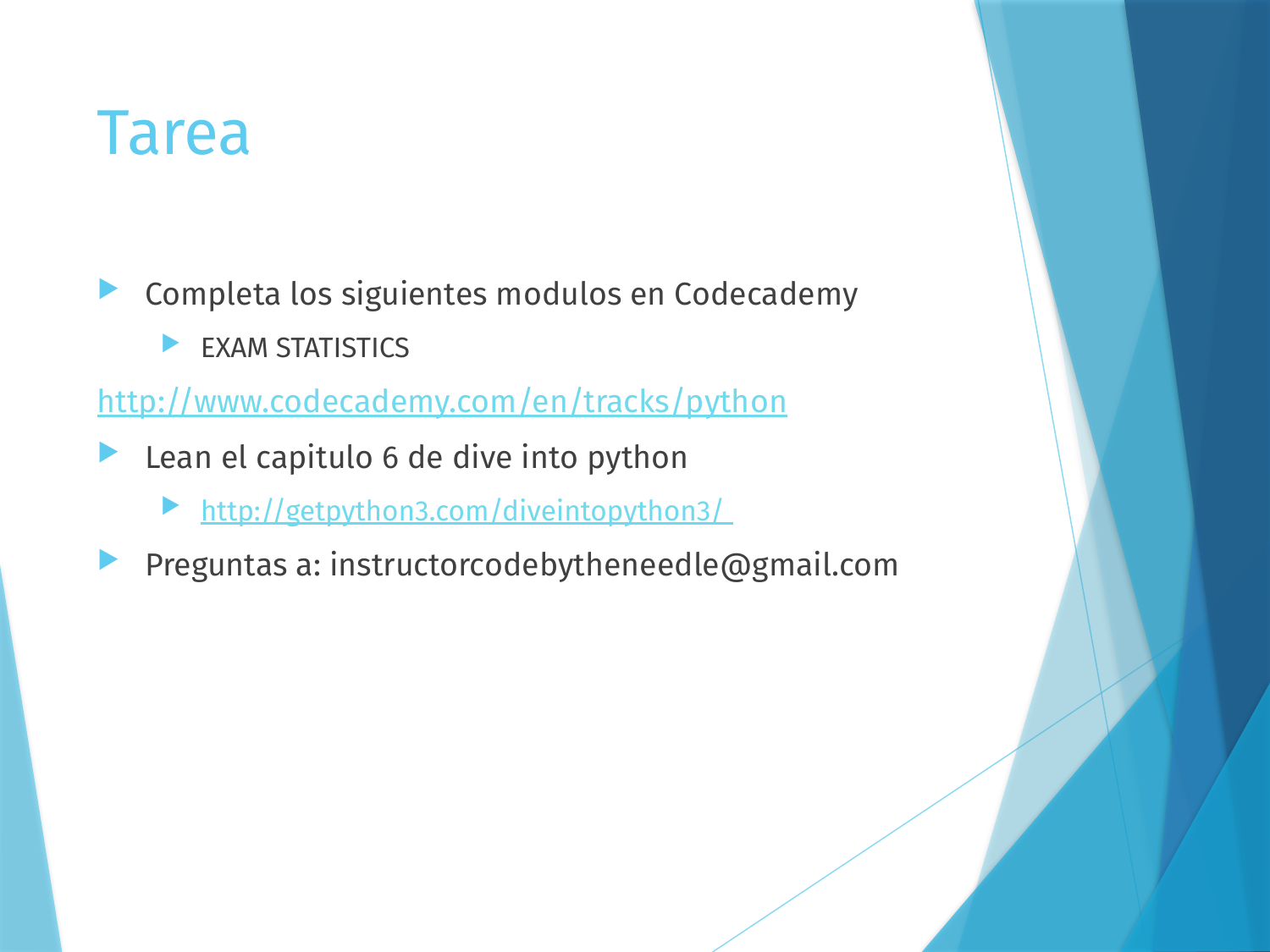

# Tarea

Completa los siguientes modulos en Codecademy
Exam statistics
http://www.codecademy.com/en/tracks/python
Lean el capitulo 6 de dive into python
http://getpython3.com/diveintopython3/
Preguntas a: instructorcodebytheneedle@gmail.com